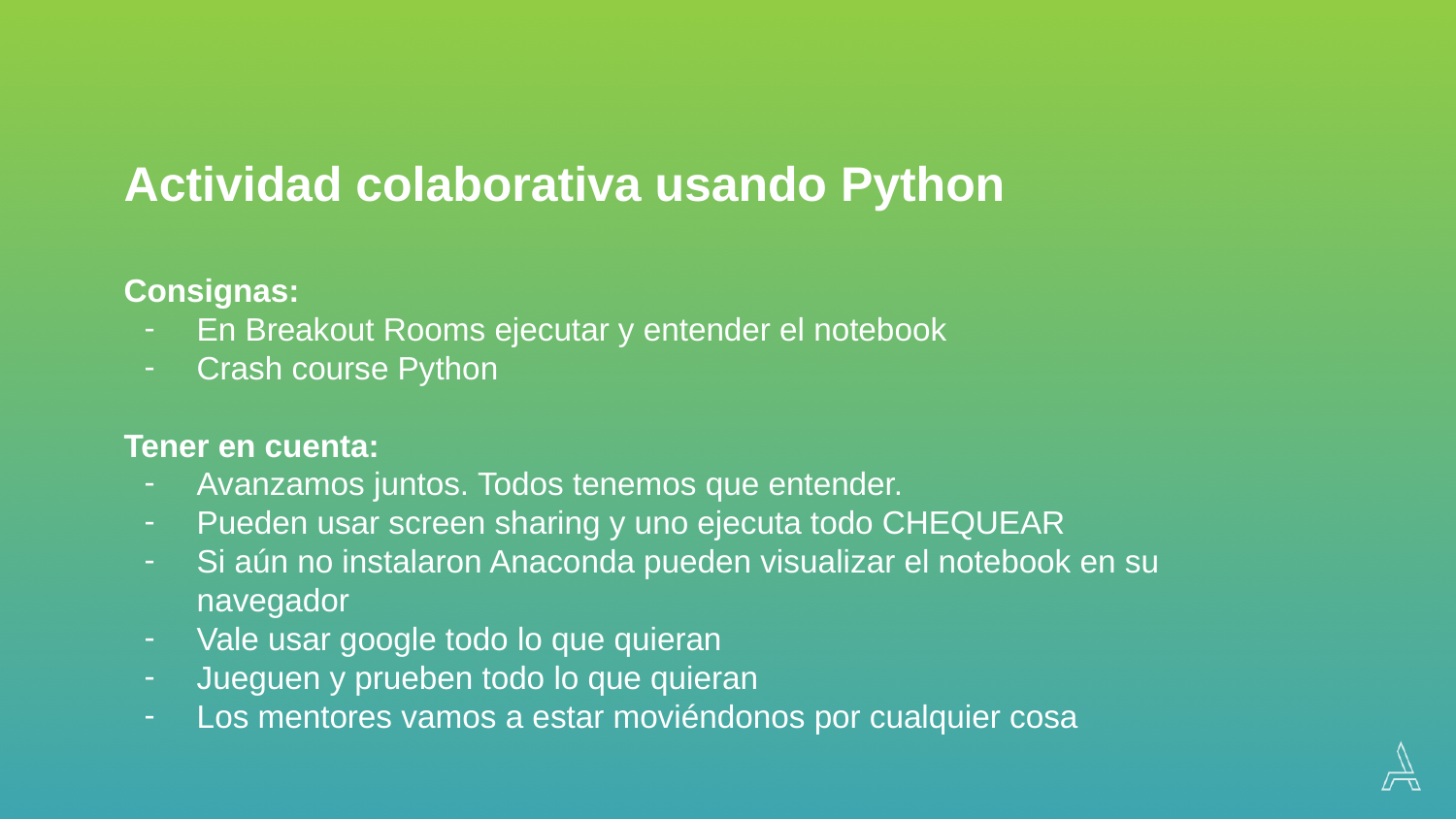

Actividad colaborativa usando Python

Consignas:
En Breakout Rooms ejecutar y entender el notebook
Crash course Python

Tener en cuenta:
Avanzamos juntos. Todos tenemos que entender.
Pueden usar screen sharing y uno ejecuta todo CHEQUEAR
Si aún no instalaron Anaconda pueden visualizar el notebook en su navegador
Vale usar google todo lo que quieran
Jueguen y prueben todo lo que quieran
Los mentores vamos a estar moviéndonos por cualquier cosa